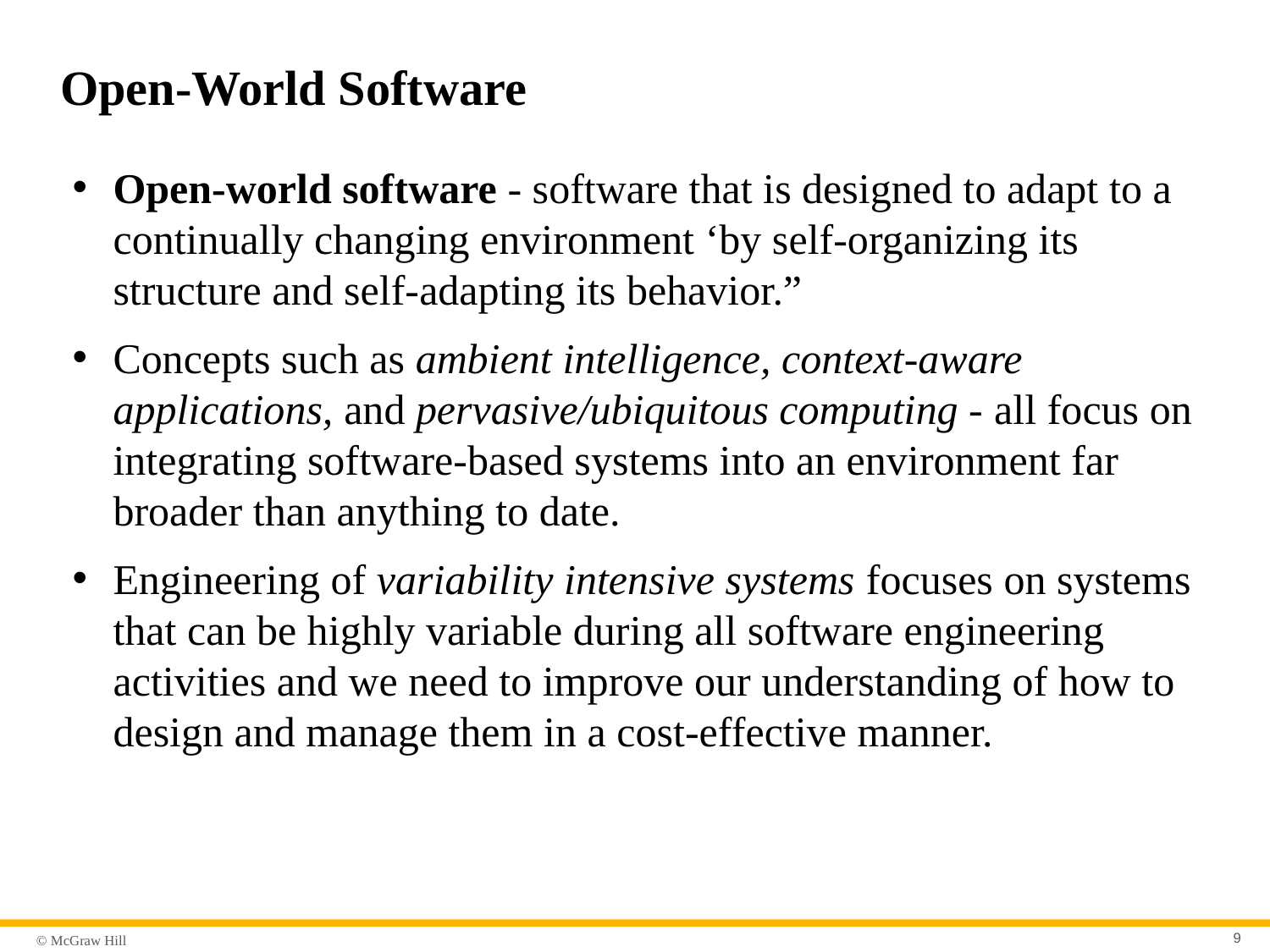

# Open-World Software
Open-world software - software that is designed to adapt to a continually changing environment ‘by self-organizing its structure and self-adapting its behavior.”
Concepts such as ambient intelligence, context-aware applications, and pervasive/ubiquitous computing - all focus on integrating software-based systems into an environment far broader than anything to date.
Engineering of variability intensive systems focuses on systems that can be highly variable during all software engineering activities and we need to improve our understanding of how to design and manage them in a cost-effective manner.
9